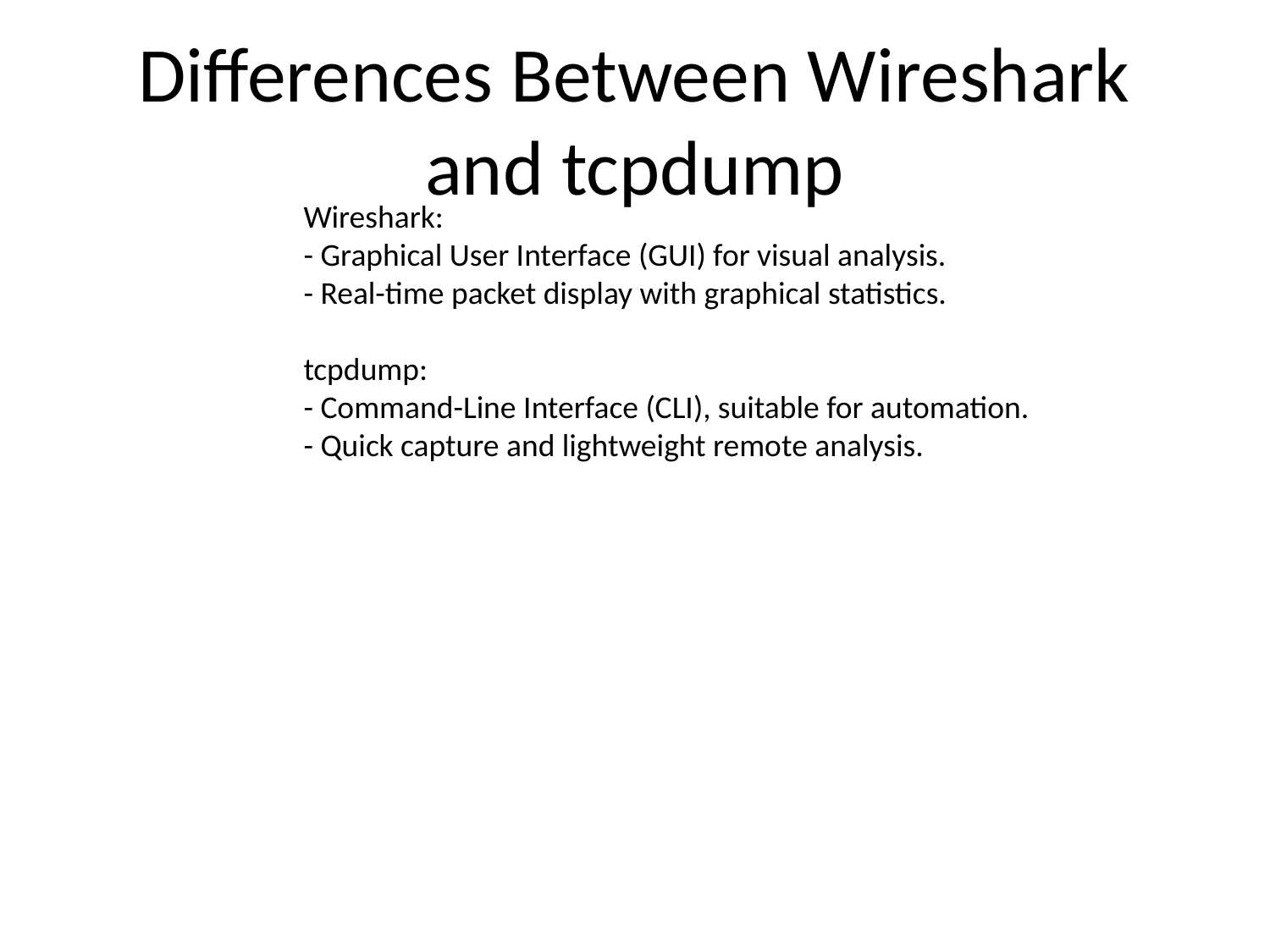

# Differences Between Wireshark and tcpdump
Wireshark:
- Graphical User Interface (GUI) for visual analysis.
- Real-time packet display with graphical statistics.

tcpdump:
- Command-Line Interface (CLI), suitable for automation.
- Quick capture and lightweight remote analysis.